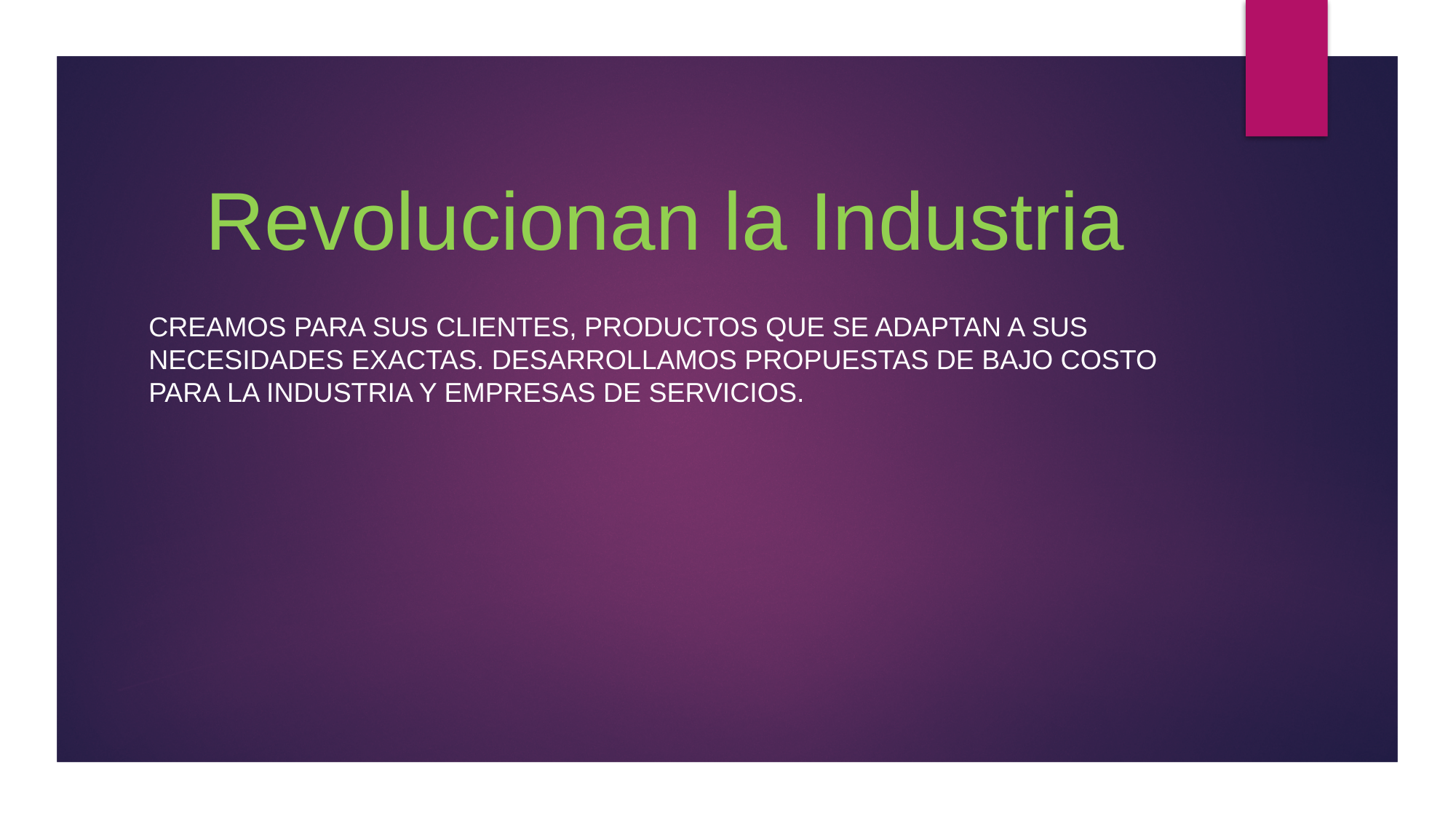

# Revolucionan la Industria
Creamos para sus clientes, productos que se adaptan a sus necesidades exactas. Desarrollamos propuestas de bajo costo para la industria y empresas de servicios.